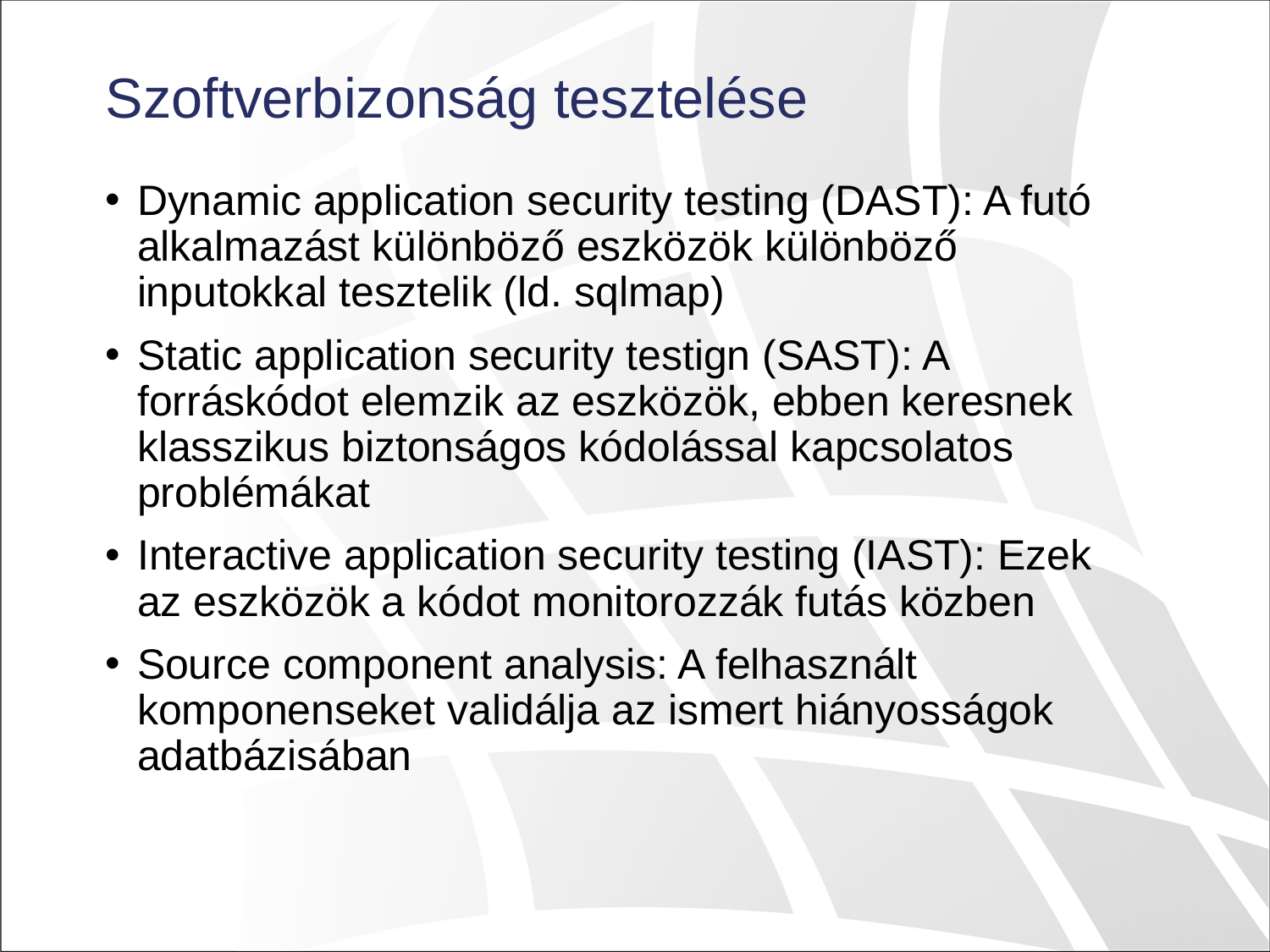

# Szoftverbizonság tesztelése
Dynamic application security testing (DAST): A futó alkalmazást különböző eszközök különböző inputokkal tesztelik (ld. sqlmap)
Static application security testign (SAST): A forráskódot elemzik az eszközök, ebben keresnek klasszikus biztonságos kódolással kapcsolatos problémákat
Interactive application security testing (IAST): Ezek az eszközök a kódot monitorozzák futás közben
Source component analysis: A felhasznált komponenseket validálja az ismert hiányosságok adatbázisában